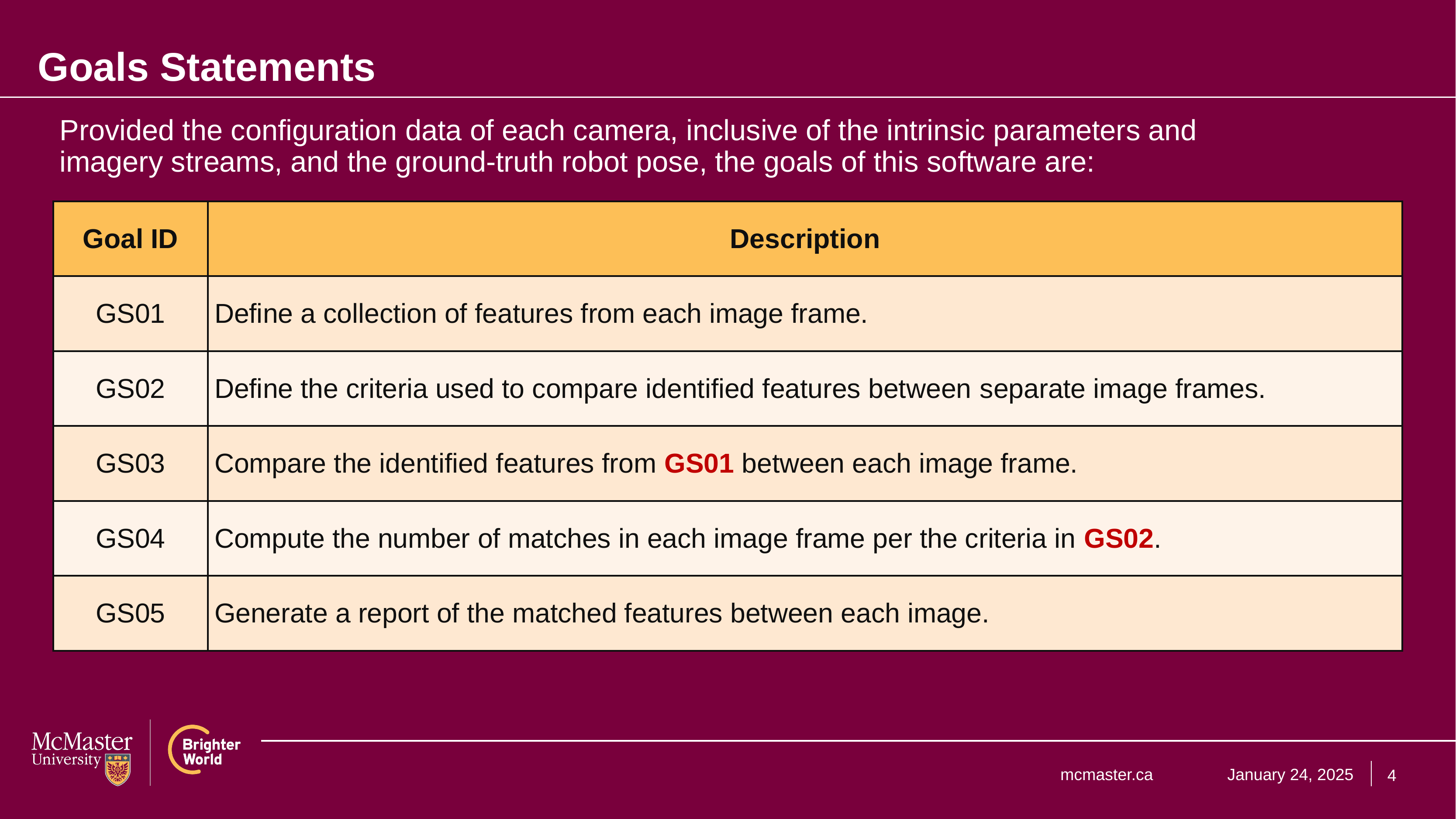

# Goals Statements
Provided the configuration data of each camera, inclusive of the intrinsic parameters and imagery streams, and the ground-truth robot pose, the goals of this software are:

| Goal ID | Description |
| --- | --- |
| GS01 | Define a collection of features from each image frame. |
| GS02 | Define the criteria used to compare identified features between separate image frames. |
| GS03 | Compare the identified features from GS01 between each image frame. |
| GS04 | Compute the number of matches in each image frame per the criteria in GS02. |
| GS05 | Generate a report of the matched features between each image. |
4
January 24, 2025